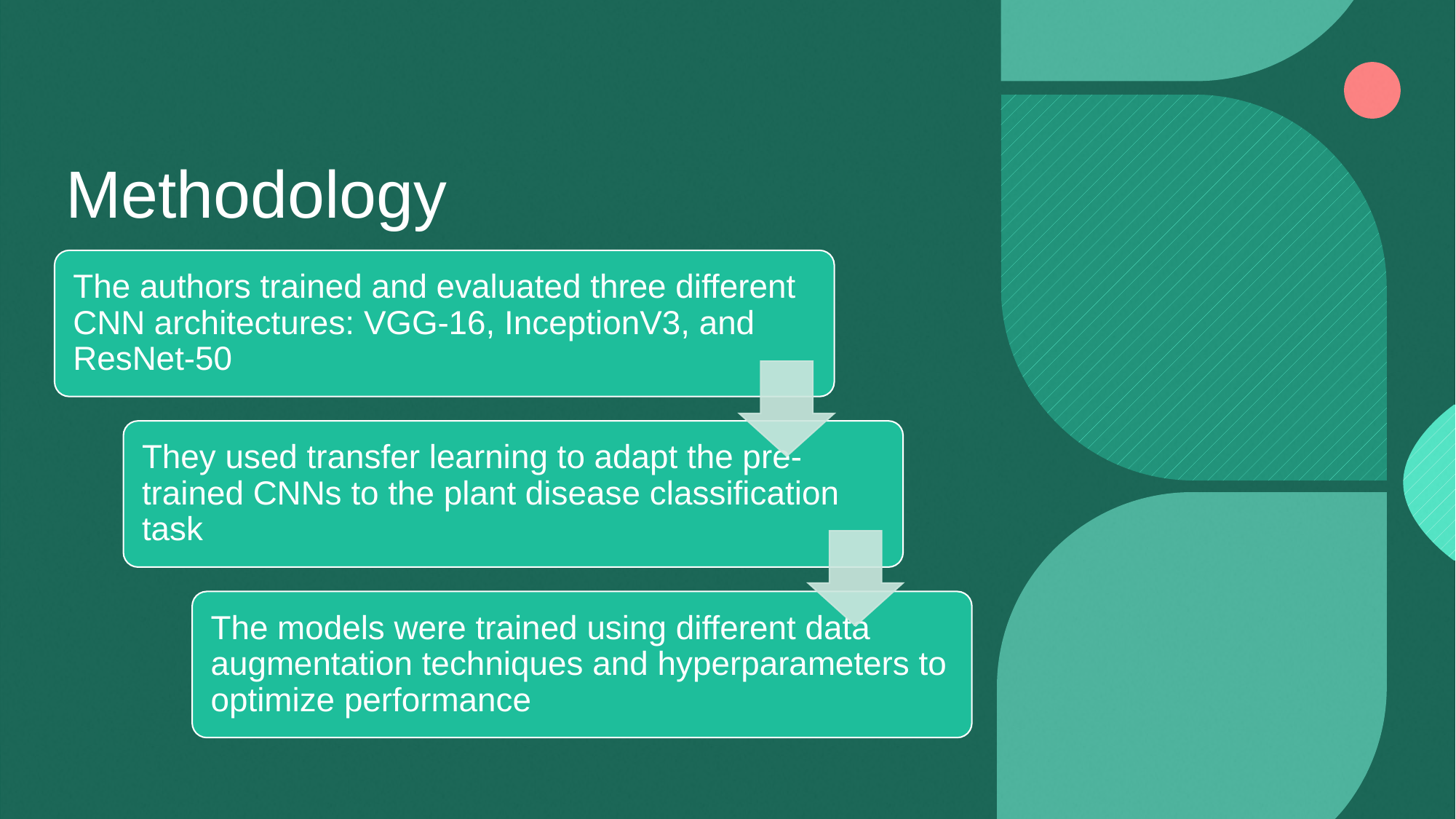

# Methodology
The authors trained and evaluated three different CNN architectures: VGG-16, InceptionV3, and ResNet-50
They used transfer learning to adapt the pre-trained CNNs to the plant disease classification task
The models were trained using different data augmentation techniques and hyperparameters to optimize performance